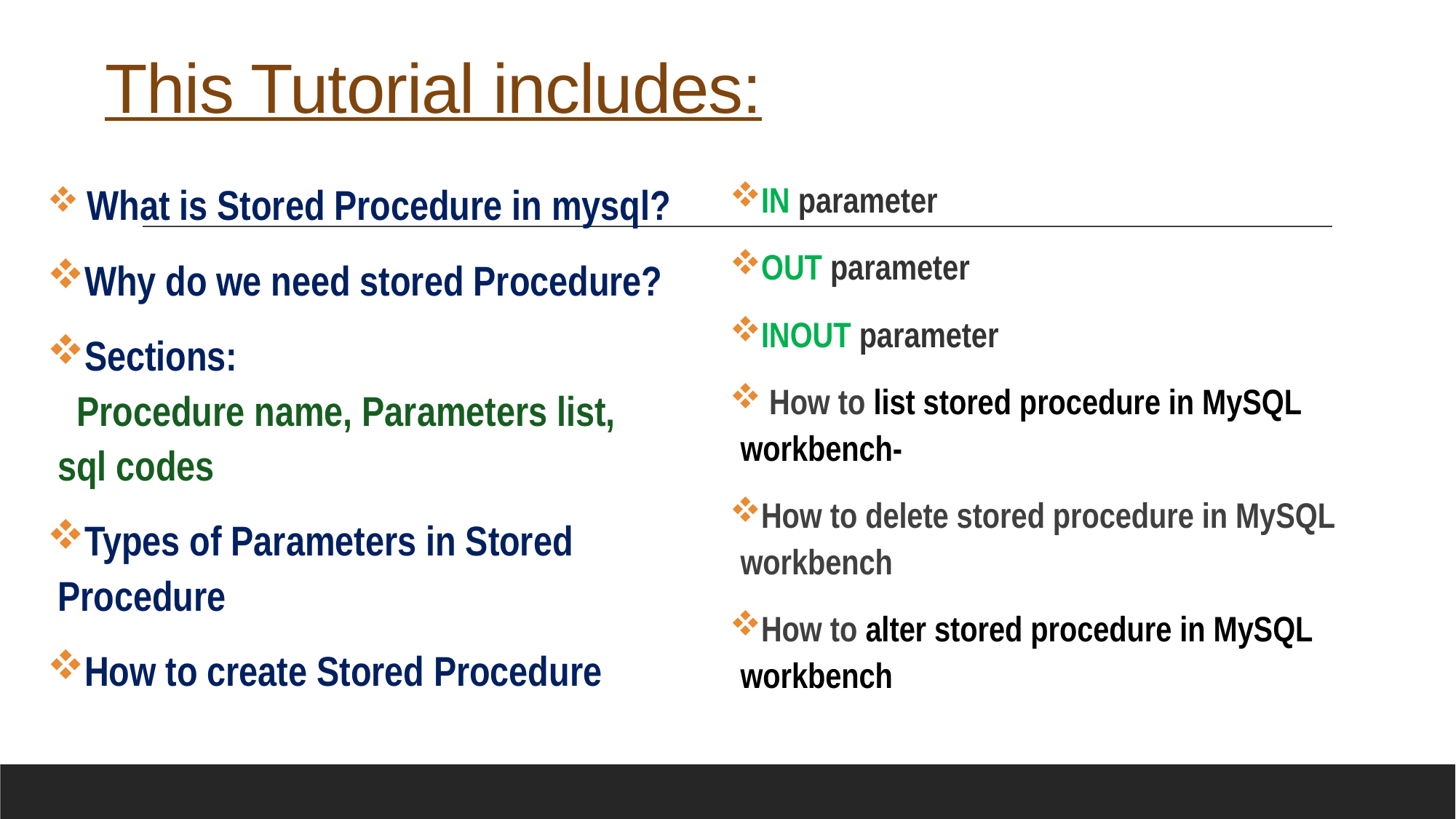

# This Tutorial includes:
IN parameter
OUT parameter
INOUT parameter
 How to list stored procedure in MySQL workbench-
How to delete stored procedure in MySQL workbench
How to alter stored procedure in MySQL workbench

 What is Stored Procedure in mysql?
Why do we need stored Procedure?
Sections:
  Procedure name, Parameters list,    sql codes
Types of Parameters in Stored Procedure
How to create Stored Procedure